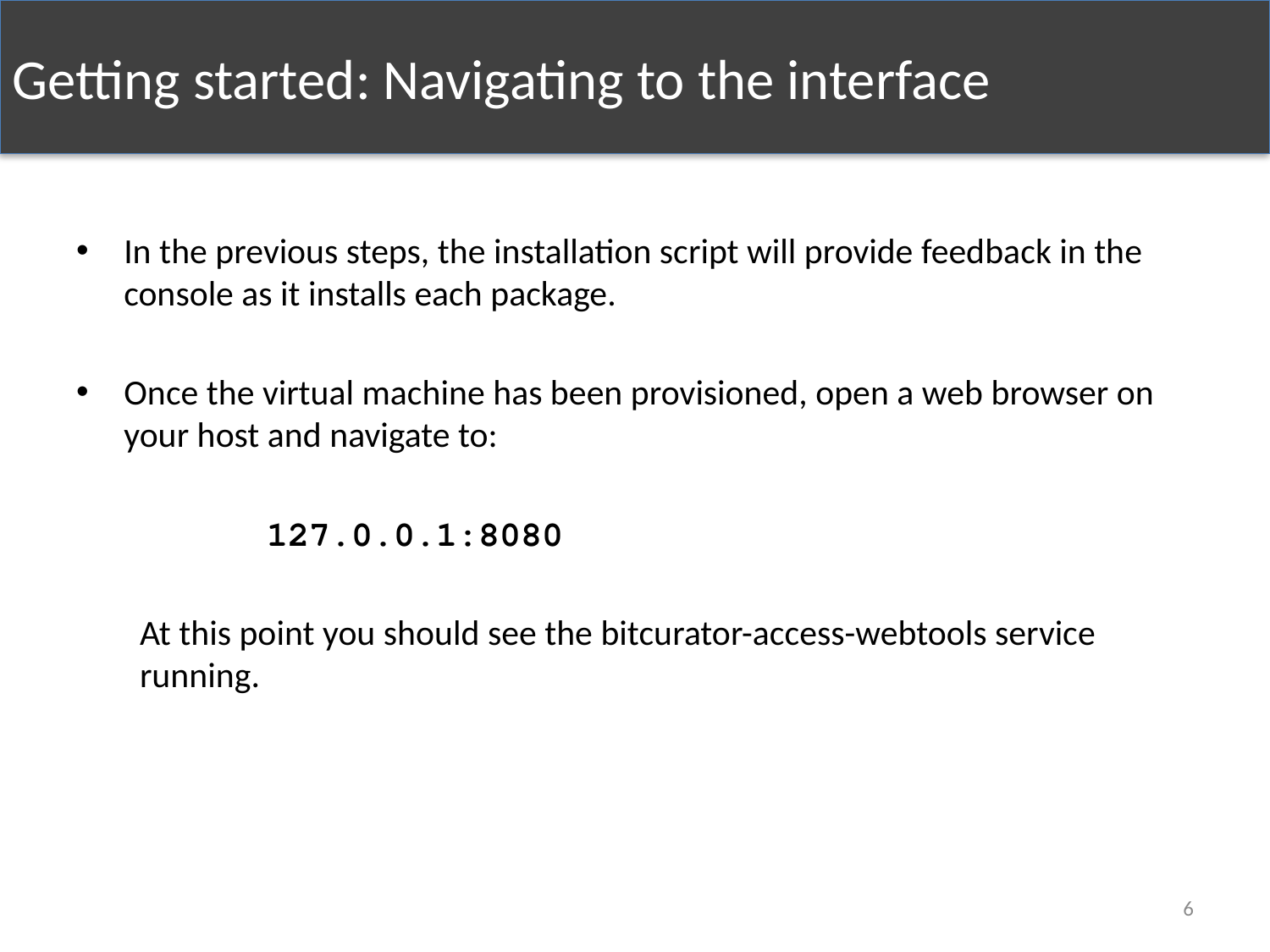

Getting started: Navigating to the interface
In the previous steps, the installation script will provide feedback in the console as it installs each package.

Once the virtual machine has been provisioned, open a web browser on your host and navigate to:

	127.0.0.1:8080

At this point you should see the bitcurator-access-webtools service running.
6